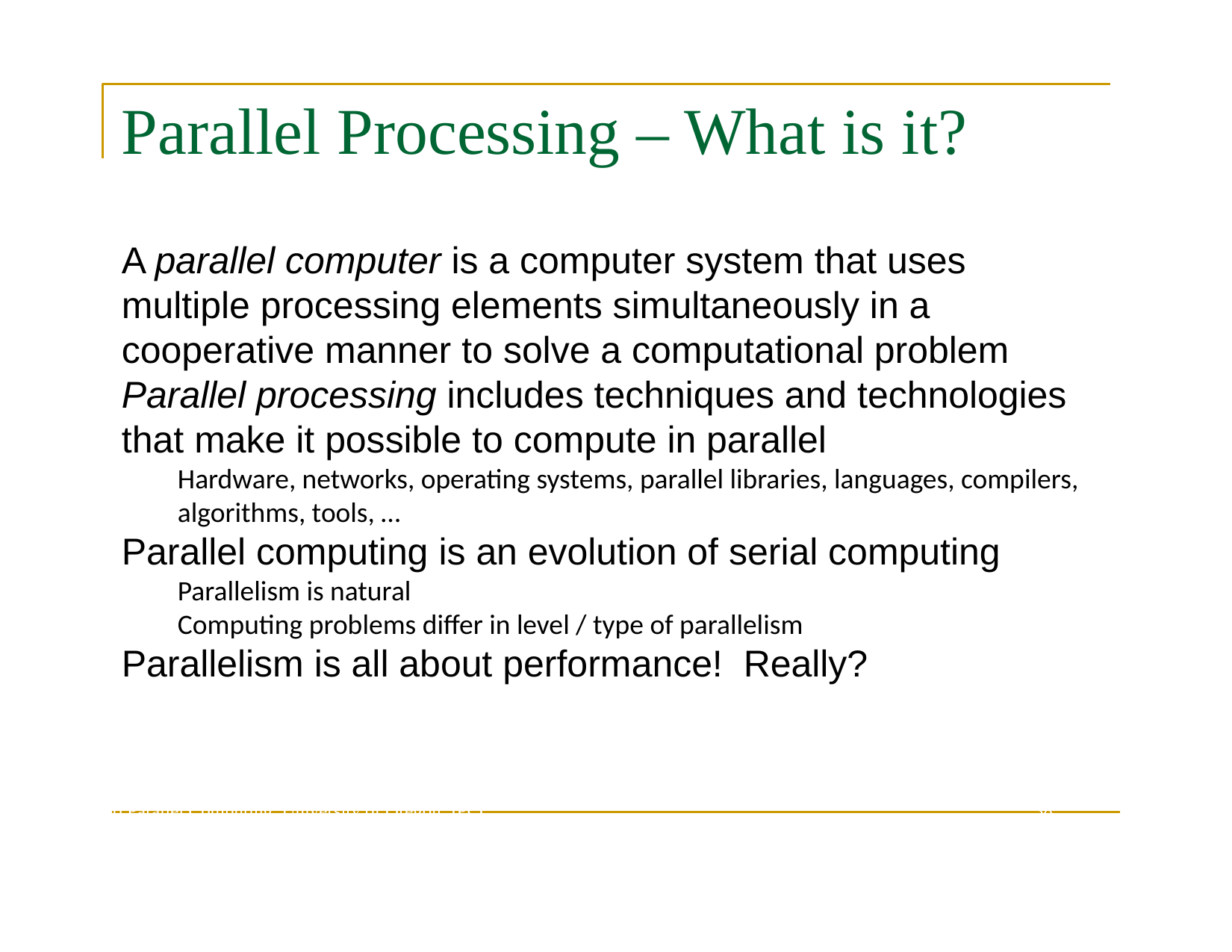

# Parallel Processing – What is it?
A parallel computer is a computer system that uses multiple processing elements simultaneously in a cooperative manner to solve a computational problem
Parallel processing includes techniques and technologies that make it possible to compute in parallel
Hardware, networks, operating systems, parallel libraries, languages, compilers, algorithms, tools, …
Parallel computing is an evolution of serial computing
Parallelism is natural
Computing problems differ in level / type of parallelism
Parallelism is all about performance!  Really?
Introduction to Parallel Computing, University of Oregon, IPCC
38